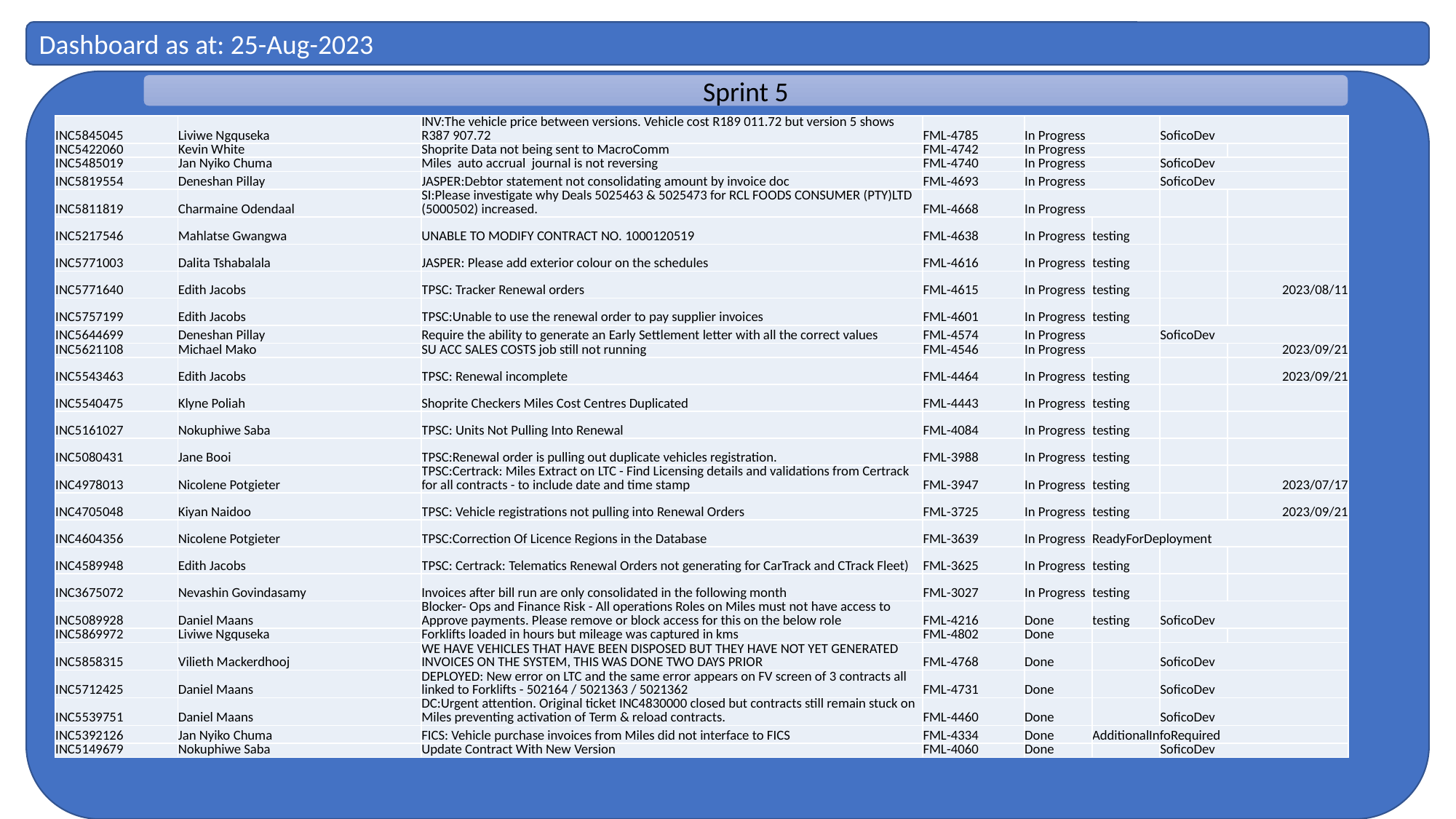

Dashboard as at: 25-Aug-2023

Sprint 5
| INC5845045 | Liviwe Ngquseka | INV:The vehicle price between versions. Vehicle cost R189 011.72 but version 5 shows R387 907.72 | FML-4785 | In Progress |  | SoficoDev |  |
| --- | --- | --- | --- | --- | --- | --- | --- |
| INC5422060 | Kevin White | Shoprite Data not being sent to MacroComm | FML-4742 | In Progress |  |  |  |
| INC5485019 | Jan Nyiko Chuma | Miles auto accrual journal is not reversing | FML-4740 | In Progress |  | SoficoDev |  |
| INC5819554 | Deneshan Pillay | JASPER:Debtor statement not consolidating amount by invoice doc | FML-4693 | In Progress |  | SoficoDev |  |
| INC5811819 | Charmaine Odendaal | SI:Please investigate why Deals 5025463 & 5025473 for RCL FOODS CONSUMER (PTY)LTD (5000502) increased. | FML-4668 | In Progress |  |  |  |
| INC5217546 | Mahlatse Gwangwa | UNABLE TO MODIFY CONTRACT NO. 1000120519 | FML-4638 | In Progress | testing |  |  |
| INC5771003 | Dalita Tshabalala | JASPER: Please add exterior colour on the schedules | FML-4616 | In Progress | testing |  |  |
| INC5771640 | Edith Jacobs | TPSC: Tracker Renewal orders | FML-4615 | In Progress | testing |  | 2023/08/11 |
| INC5757199 | Edith Jacobs | TPSC:Unable to use the renewal order to pay supplier invoices | FML-4601 | In Progress | testing |  |  |
| INC5644699 | Deneshan Pillay | Require the ability to generate an Early Settlement letter with all the correct values | FML-4574 | In Progress |  | SoficoDev |  |
| INC5621108 | Michael Mako | SU ACC SALES COSTS job still not running | FML-4546 | In Progress |  |  | 2023/09/21 |
| INC5543463 | Edith Jacobs | TPSC: Renewal incomplete | FML-4464 | In Progress | testing |  | 2023/09/21 |
| INC5540475 | Klyne Poliah | Shoprite Checkers Miles Cost Centres Duplicated | FML-4443 | In Progress | testing |  |  |
| INC5161027 | Nokuphiwe Saba | TPSC: Units Not Pulling Into Renewal | FML-4084 | In Progress | testing |  |  |
| INC5080431 | Jane Booi | TPSC:Renewal order is pulling out duplicate vehicles registration. | FML-3988 | In Progress | testing |  |  |
| INC4978013 | Nicolene Potgieter | TPSC:Certrack: Miles Extract on LTC - Find Licensing details and validations from Certrack for all contracts - to include date and time stamp | FML-3947 | In Progress | testing |  | 2023/07/17 |
| INC4705048 | Kiyan Naidoo | TPSC: Vehicle registrations not pulling into Renewal Orders | FML-3725 | In Progress | testing |  | 2023/09/21 |
| INC4604356 | Nicolene Potgieter | TPSC:Correction Of Licence Regions in the Database | FML-3639 | In Progress | ReadyForDeployment |  |  |
| INC4589948 | Edith Jacobs | TPSC: Certrack: Telematics Renewal Orders not generating for CarTrack and CTrack Fleet) | FML-3625 | In Progress | testing |  |  |
| INC3675072 | Nevashin Govindasamy | Invoices after bill run are only consolidated in the following month | FML-3027 | In Progress | testing |  |  |
| INC5089928 | Daniel Maans | Blocker- Ops and Finance Risk - All operations Roles on Miles must not have access to Approve payments. Please remove or block access for this on the below role | FML-4216 | Done | testing | SoficoDev |  |
| INC5869972 | Liviwe Ngquseka | Forklifts loaded in hours but mileage was captured in kms | FML-4802 | Done |  |  |  |
| INC5858315 | Vilieth Mackerdhooj | WE HAVE VEHICLES THAT HAVE BEEN DISPOSED BUT THEY HAVE NOT YET GENERATED INVOICES ON THE SYSTEM, THIS WAS DONE TWO DAYS PRIOR | FML-4768 | Done |  | SoficoDev |  |
| INC5712425 | Daniel Maans | DEPLOYED: New error on LTC and the same error appears on FV screen of 3 contracts all linked to Forklifts - 502164 / 5021363 / 5021362 | FML-4731 | Done |  | SoficoDev |  |
| INC5539751 | Daniel Maans | DC:Urgent attention. Original ticket INC4830000 closed but contracts still remain stuck on Miles preventing activation of Term & reload contracts. | FML-4460 | Done |  | SoficoDev |  |
| INC5392126 | Jan Nyiko Chuma | FICS: Vehicle purchase invoices from Miles did not interface to FICS | FML-4334 | Done | AdditionalInfoRequired |  |  |
| INC5149679 | Nokuphiwe Saba | Update Contract With New Version | FML-4060 | Done |  | SoficoDev |  |